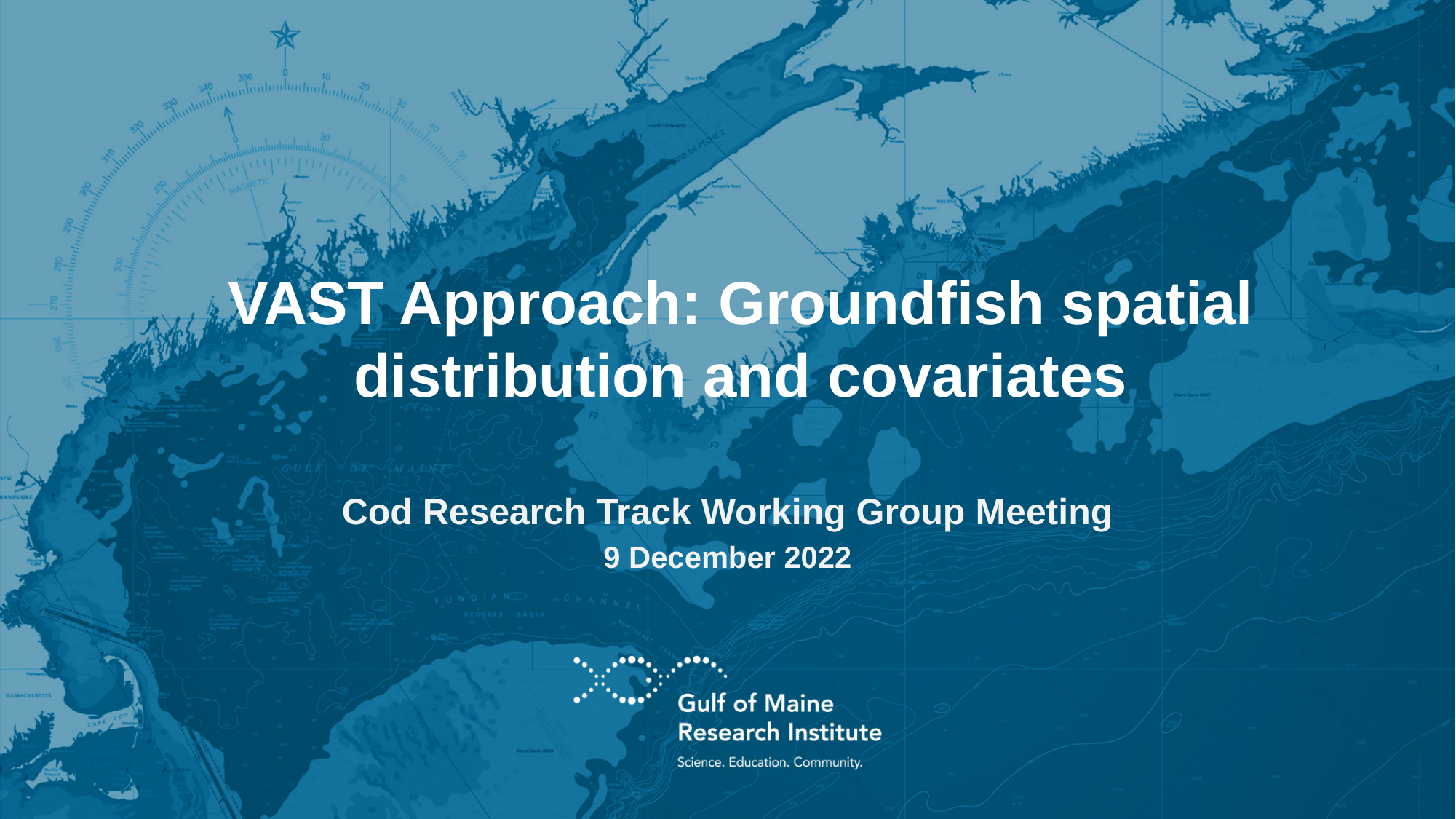

# VAST Approach: Groundfish spatial distribution and covariates
Cod Research Track Working Group Meeting
9 December 2022